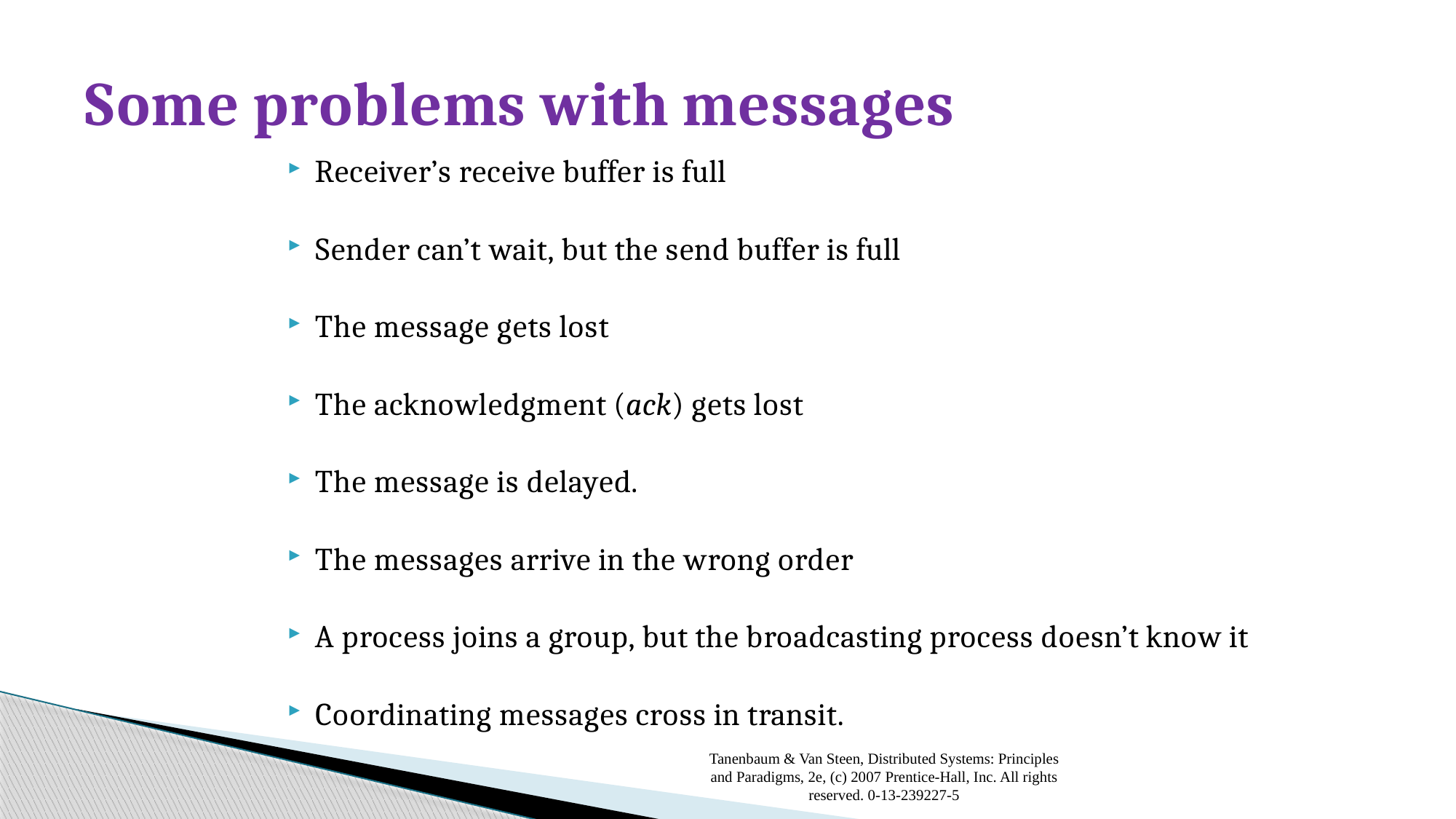

# Some problems with messages
Receiver’s receive buffer is full

Sender can’t wait, but the send buffer is full

The message gets lost

The acknowledgment (ack) gets lost

The message is delayed.

The messages arrive in the wrong order

A process joins a group, but the broadcasting process doesn’t know it

Coordinating messages cross in transit.

Tanenbaum & Van Steen, Distributed Systems: Principles and Paradigms, 2e, (c) 2007 Prentice-Hall, Inc. All rights reserved. 0-13-239227-5